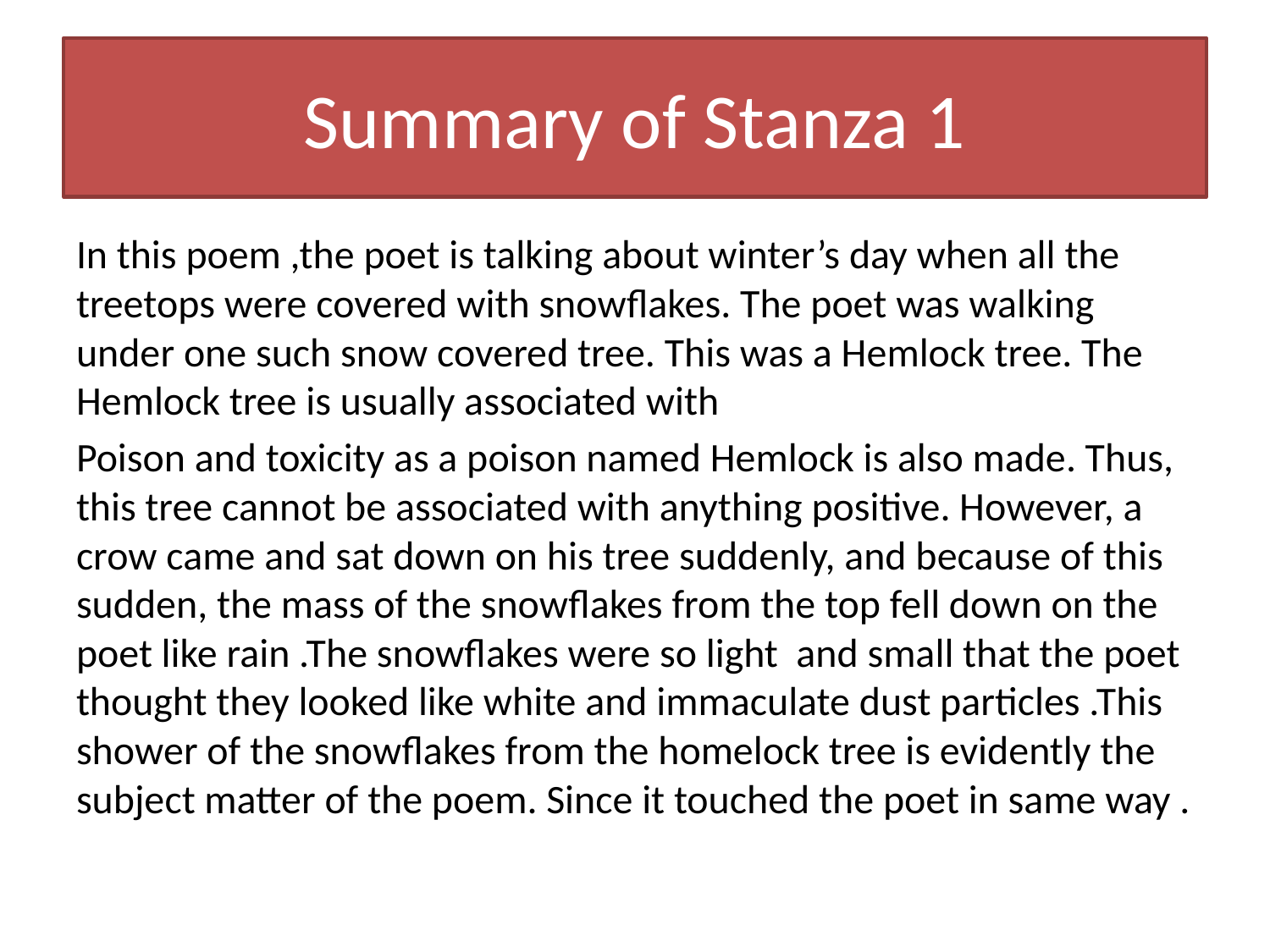

# Summary of Stanza 1
In this poem ,the poet is talking about winter’s day when all the treetops were covered with snowflakes. The poet was walking under one such snow covered tree. This was a Hemlock tree. The Hemlock tree is usually associated with
Poison and toxicity as a poison named Hemlock is also made. Thus, this tree cannot be associated with anything positive. However, a crow came and sat down on his tree suddenly, and because of this sudden, the mass of the snowflakes from the top fell down on the poet like rain .The snowflakes were so light  and small that the poet thought they looked like white and immaculate dust particles .This shower of the snowflakes from the homelock tree is evidently the subject matter of the poem. Since it touched the poet in same way .